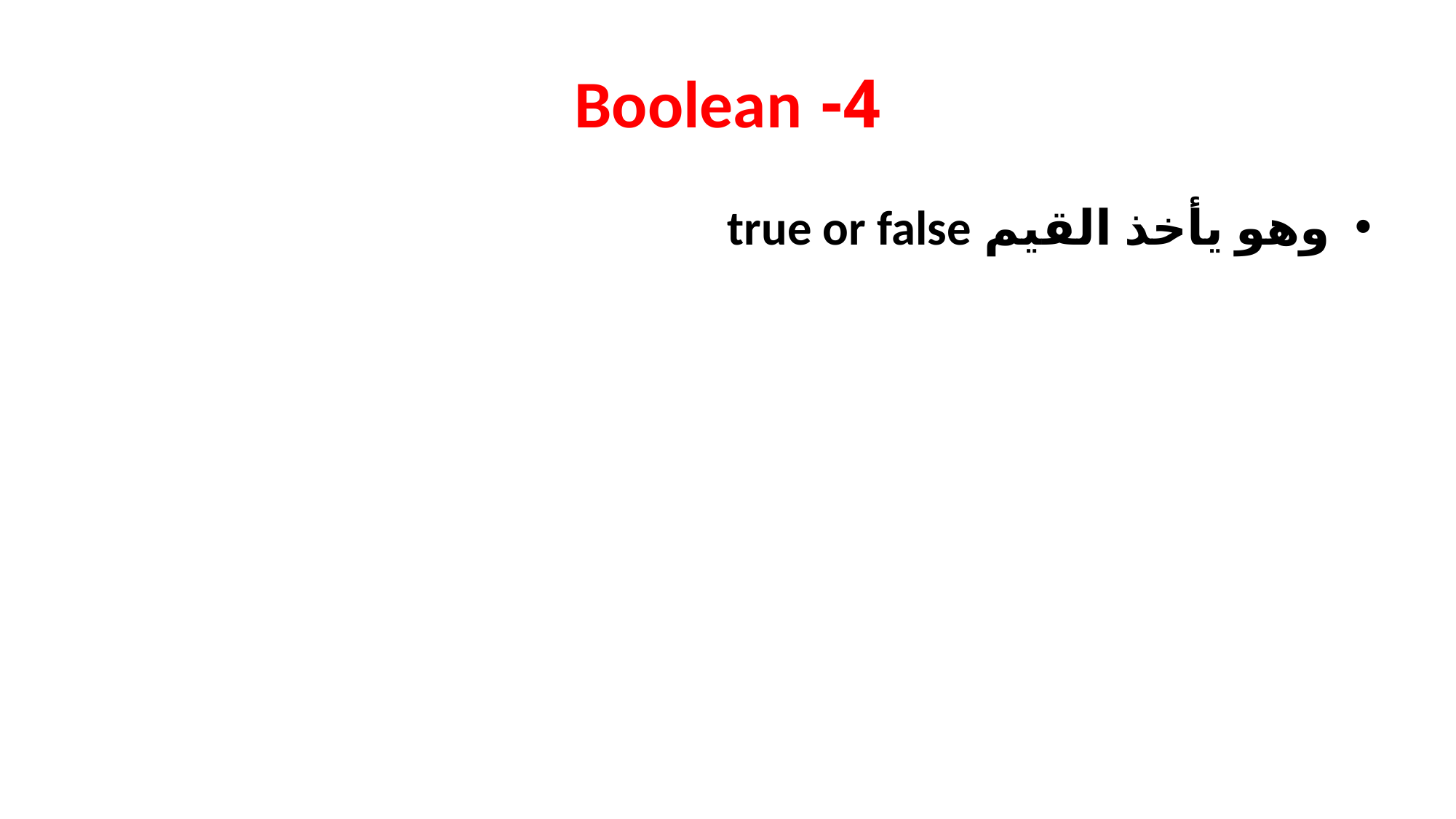

# 4- Boolean
وهو يأخذ القيم true or false